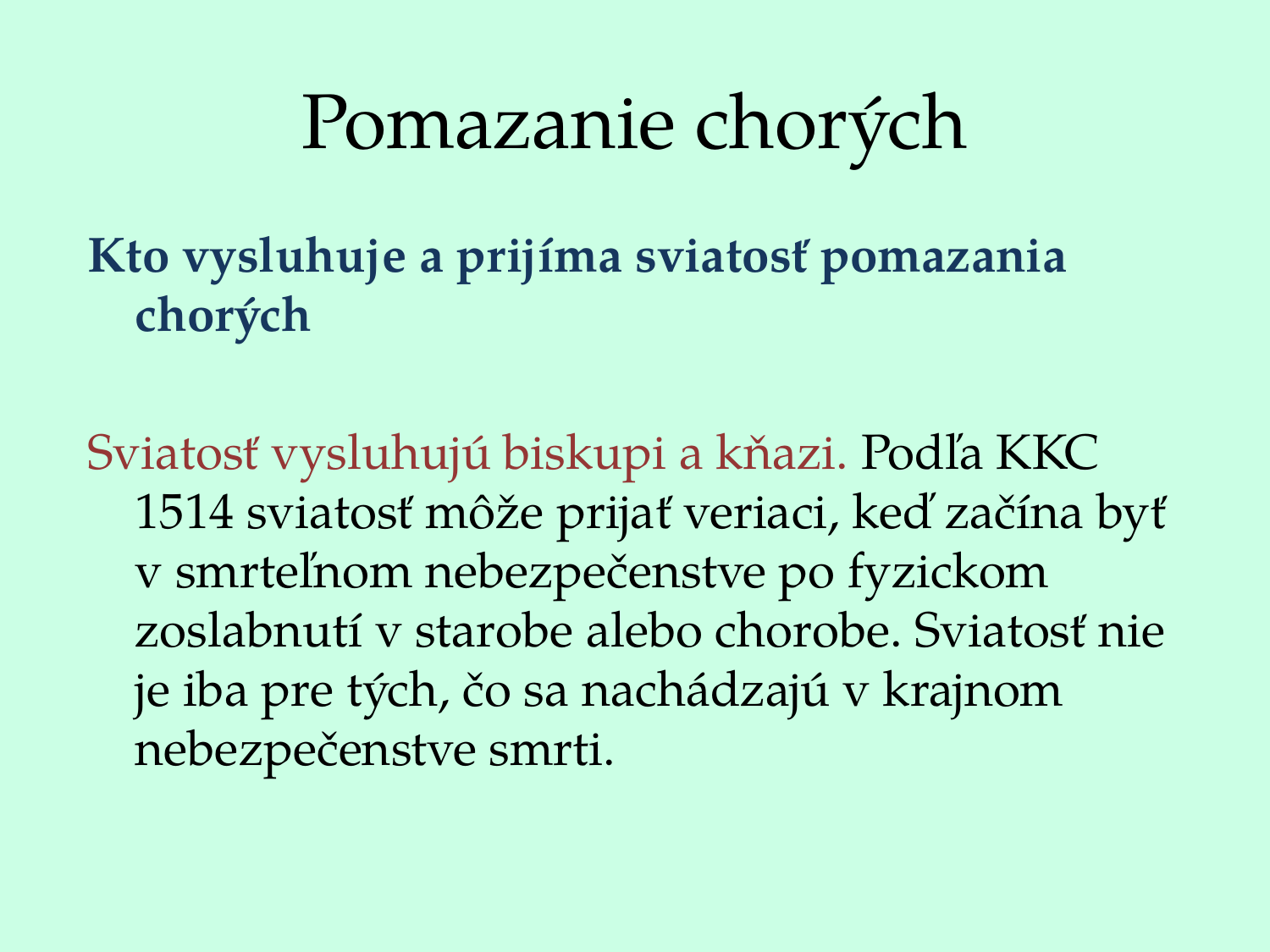

# Pomazanie chorých
Kto vysluhuje a prijíma sviatosť pomazania chorých

Sviatosť vysluhujú biskupi a kňazi. Podľa KKC 1514 sviatosť môže prijať veriaci, keď začína byť  v smrteľnom nebezpečenstve po fyzickom zoslabnutí v starobe alebo chorobe. Sviatosť nie je iba pre tých, čo sa nachádzajú v krajnom nebezpečenstve smrti.